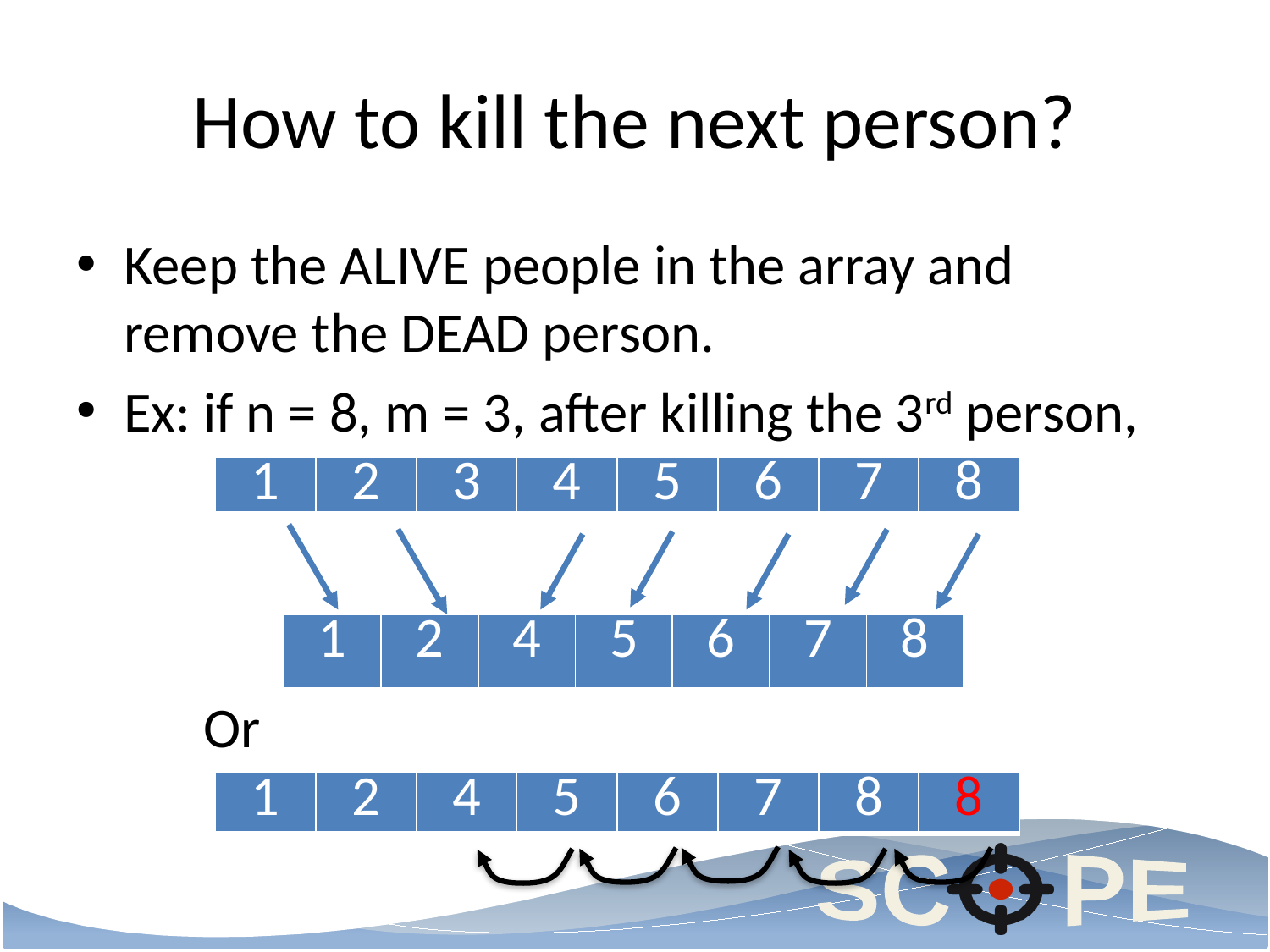

# How to kill the next person?
Keep the ALIVE people in the array and remove the DEAD person.
Ex: if n = 8, m = 3, after killing the 3rd person,

	Or
| 1 | 2 | 3 | 4 | 5 | 6 | 7 | 8 |
| --- | --- | --- | --- | --- | --- | --- | --- |
| 1 | 2 | 4 | 5 | 6 | 7 | 8 |
| --- | --- | --- | --- | --- | --- | --- |
| 1 | 2 | 4 | 5 | 6 | 7 | 8 | 8 |
| --- | --- | --- | --- | --- | --- | --- | --- |
| 1 | 2 | 3 | 4 | 5 | 6 | 7 | 8 |
| --- | --- | --- | --- | --- | --- | --- | --- |